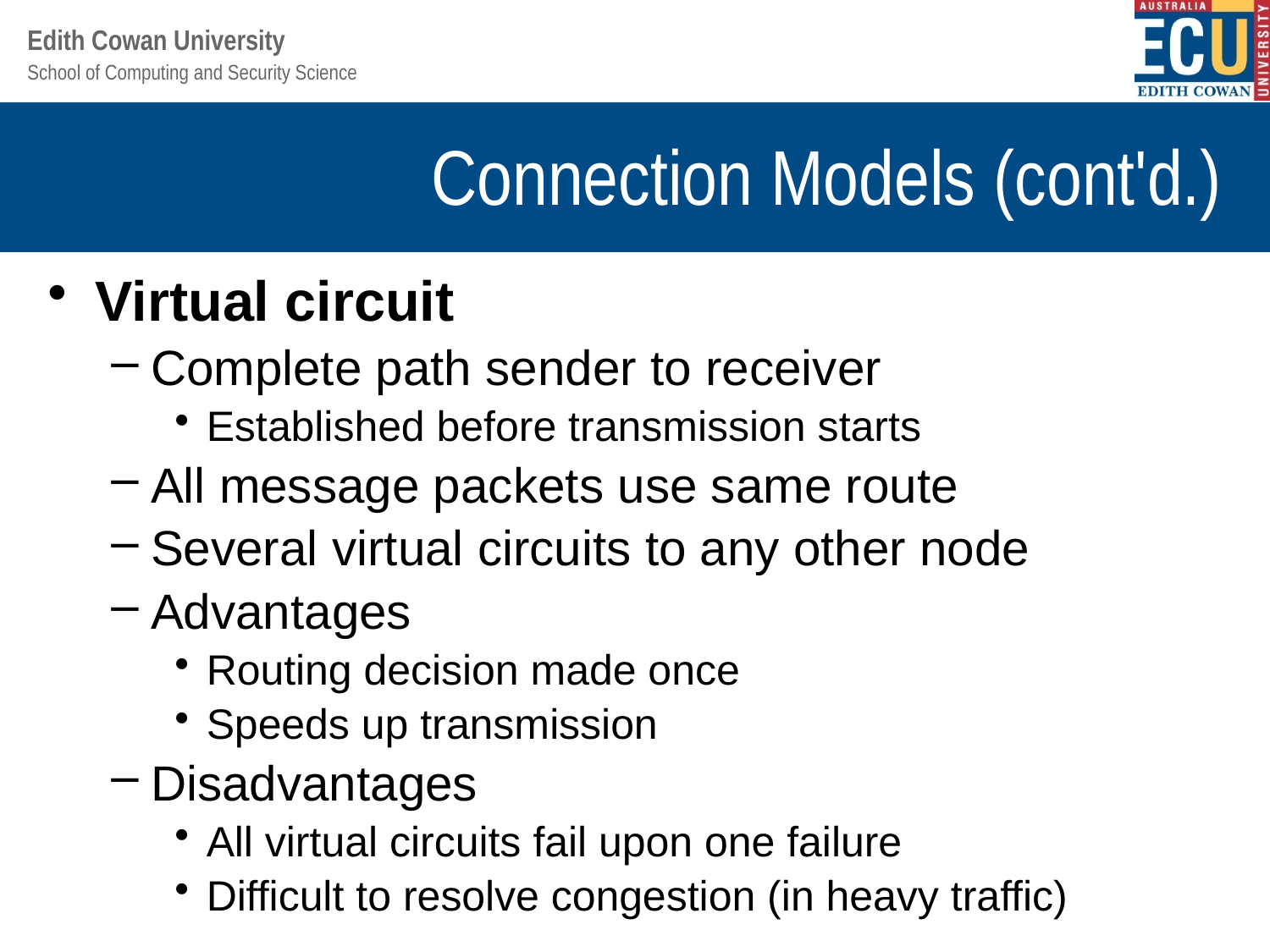

# Connection Models (cont'd.)
Virtual circuit
Complete path sender to receiver
Established before transmission starts
All message packets use same route
Several virtual circuits to any other node
Advantages
Routing decision made once
Speeds up transmission
Disadvantages
All virtual circuits fail upon one failure
Difficult to resolve congestion (in heavy traffic)